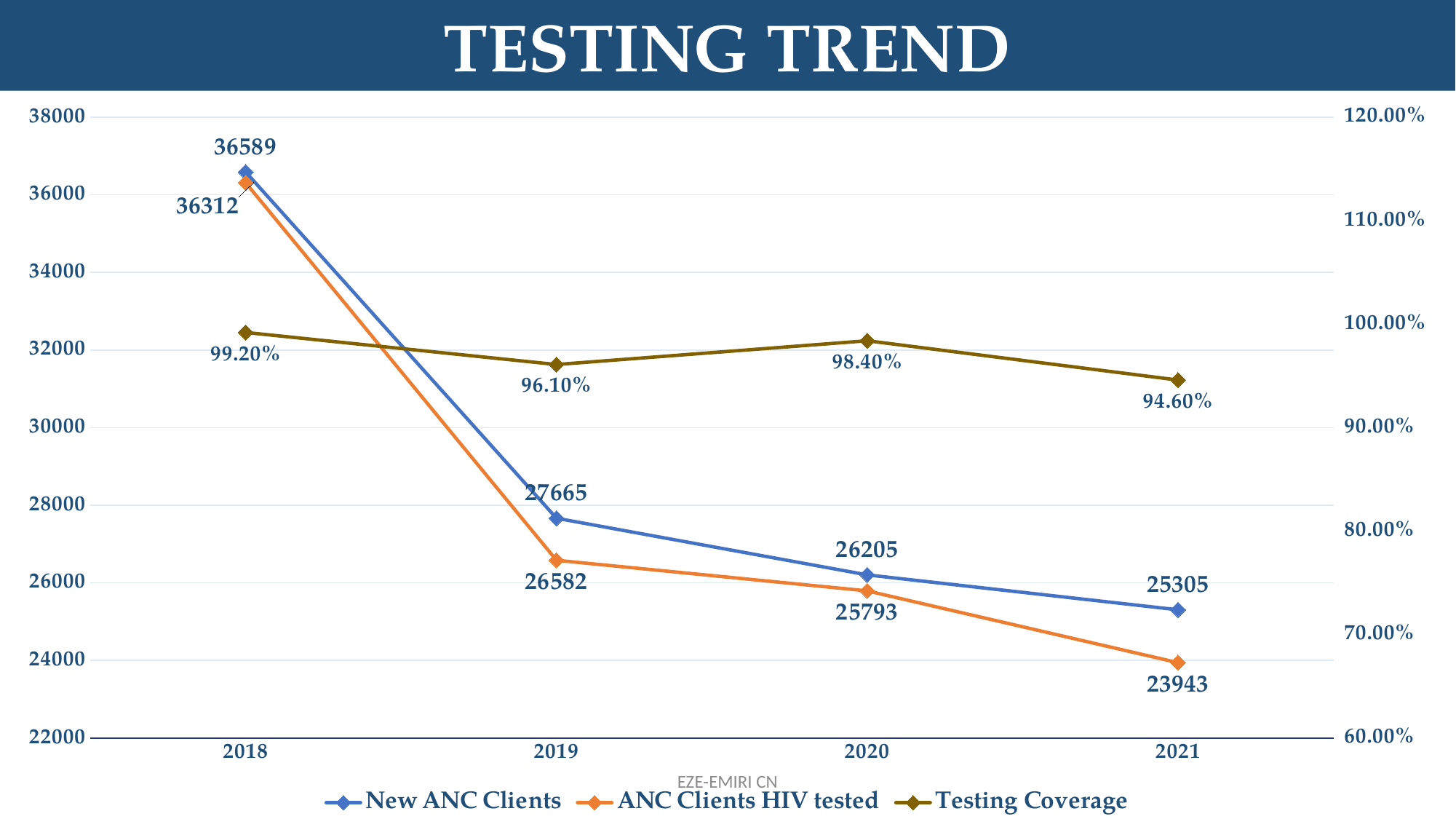

TESTING TREND

### Chart

| Category | New ANC Clients | ANC Clients HIV tested | Testing Coverage |
|---|---|---|---|
| 2018 | 36589.0 | 36312.0 | 0.992 |
| 2019 | 27665.0 | 26582.0 | 0.961 |
| 2020 | 26205.0 | 25793.0 | 0.984 |
| 2021 | 25305.0 | 23943.0 | 0.946 |
EZE-EMIRI CN